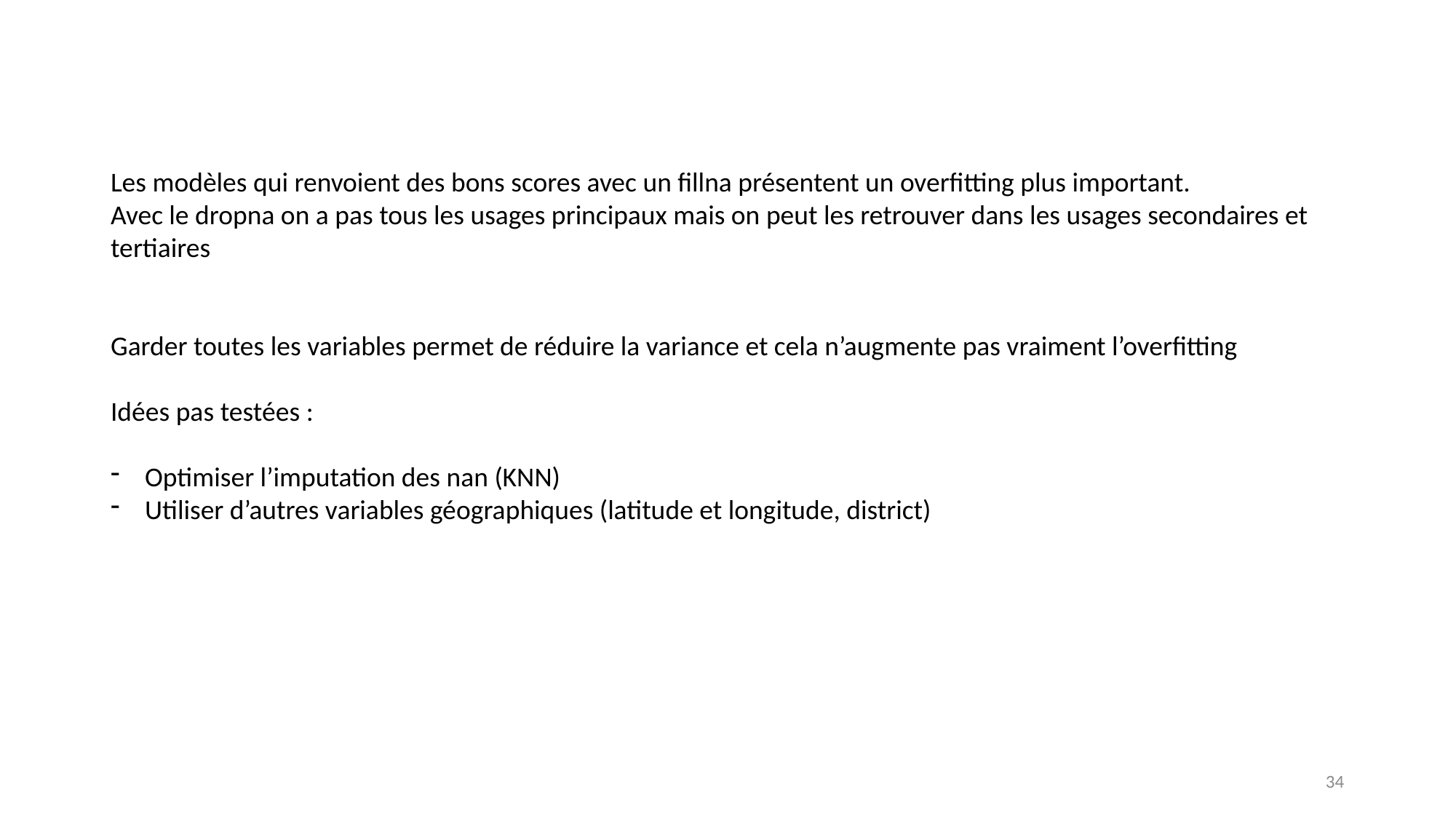

Les modèles qui renvoient des bons scores avec un fillna présentent un overfitting plus important.
Avec le dropna on a pas tous les usages principaux mais on peut les retrouver dans les usages secondaires et tertiaires

Garder toutes les variables permet de réduire la variance et cela n’augmente pas vraiment l’overfitting

Idées pas testées :

Optimiser l’imputation des nan (KNN)
Utiliser d’autres variables géographiques (latitude et longitude, district)
34